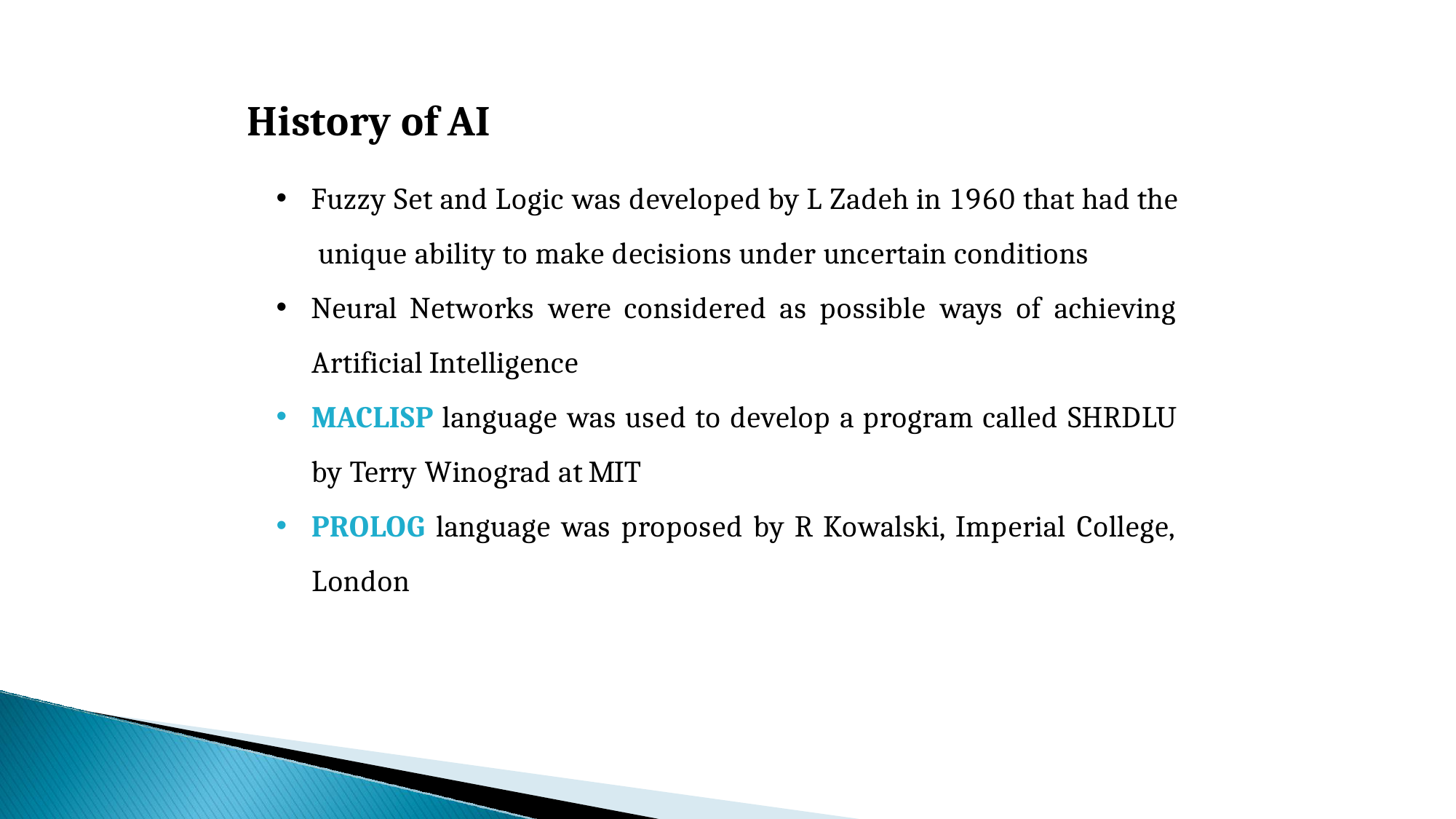

# History of AI
Fuzzy Set and Logic was developed by L Zadeh in 1960 that had the  unique ability to make decisions under uncertain conditions
Neural Networks were considered as possible ways of achieving
Artificial Intelligence
MACLISP language was used to develop a program called SHRDLU
by Terry Winograd at MIT
PROLOG language was proposed by R Kowalski, Imperial College,  London
8